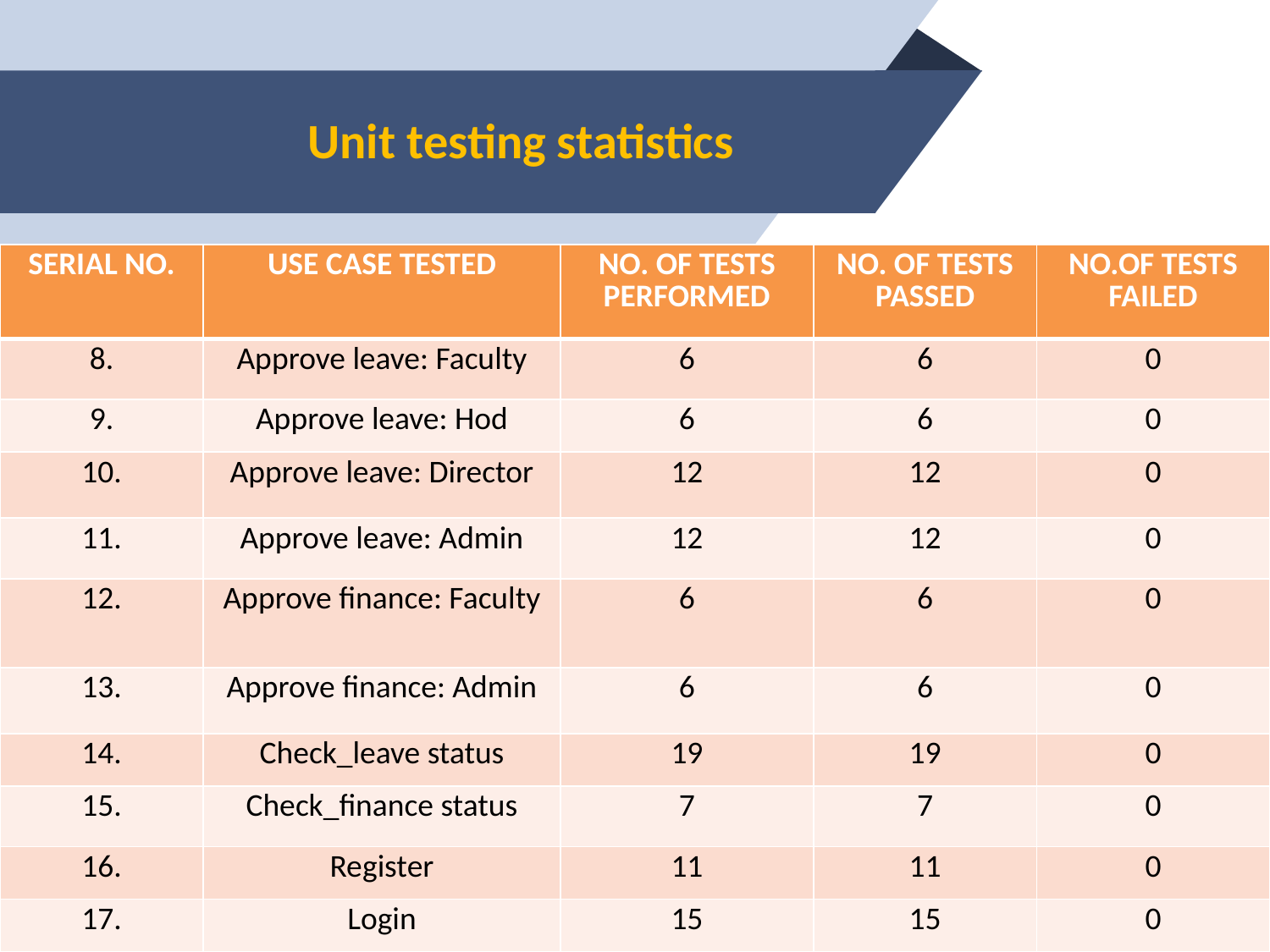

# Unit testing statistics
| SERIAL NO. | USE CASE TESTED | NO. OF TESTS PERFORMED | NO. OF TESTS PASSED | NO.OF TESTS FAILED |
| --- | --- | --- | --- | --- |
| 8. | Approve leave: Faculty | 6 | 6 | 0 |
| 9. | Approve leave: Hod | 6 | 6 | 0 |
| 10. | Approve leave: Director | 12 | 12 | 0 |
| 11. | Approve leave: Admin | 12 | 12 | 0 |
| 12. | Approve finance: Faculty | 6 | 6 | 0 |
| 13. | Approve finance: Admin | 6 | 6 | 0 |
| 14. | Check\_leave status | 19 | 19 | 0 |
| 15. | Check\_finance status | 7 | 7 | 0 |
| 16. | Register | 11 | 11 | 0 |
| 17. | Login | 15 | 15 | 0 |